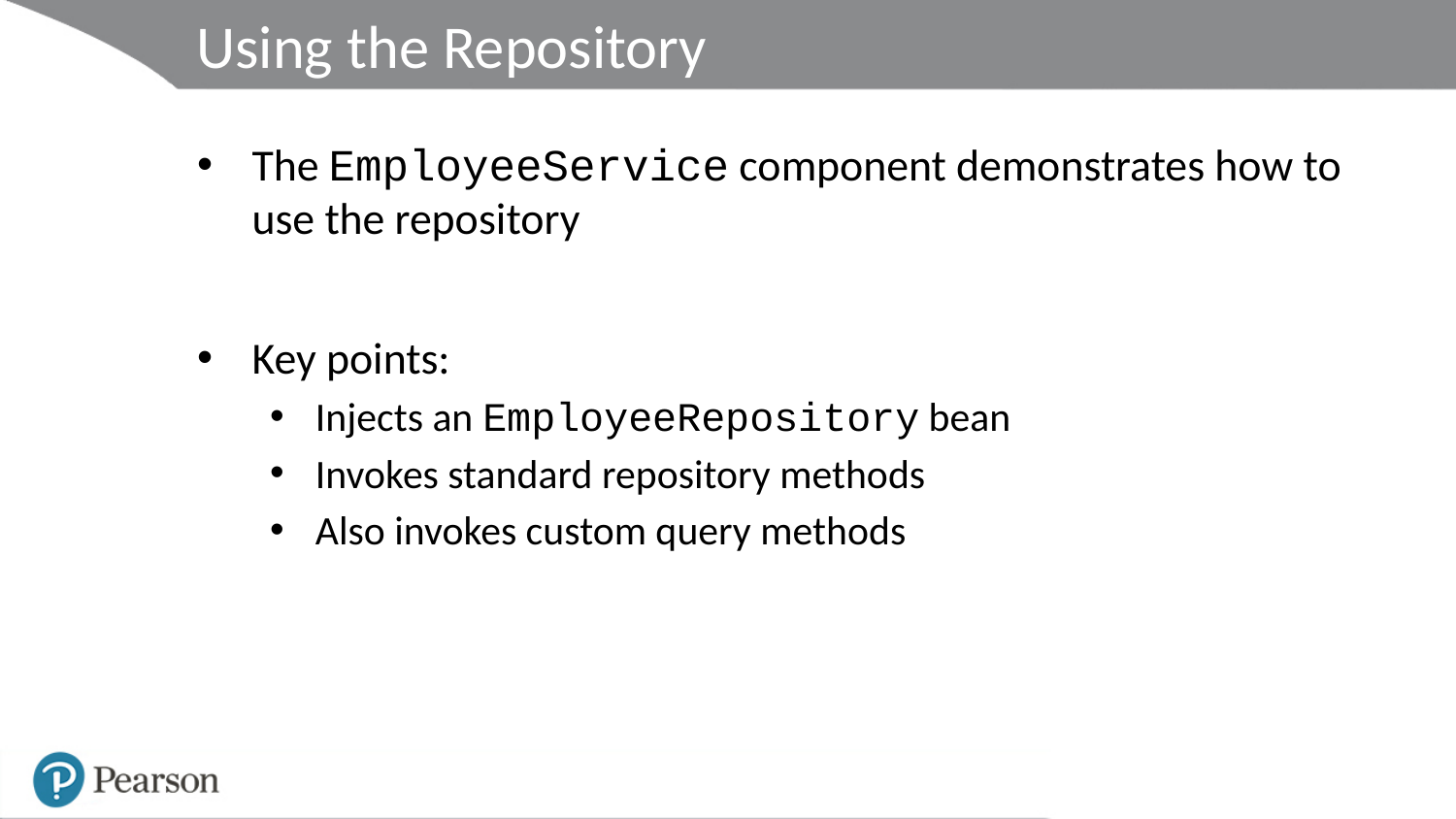

# Using the Repository
The EmployeeService component demonstrates how to use the repository

Key points:
Injects an EmployeeRepository bean
Invokes standard repository methods
Also invokes custom query methods